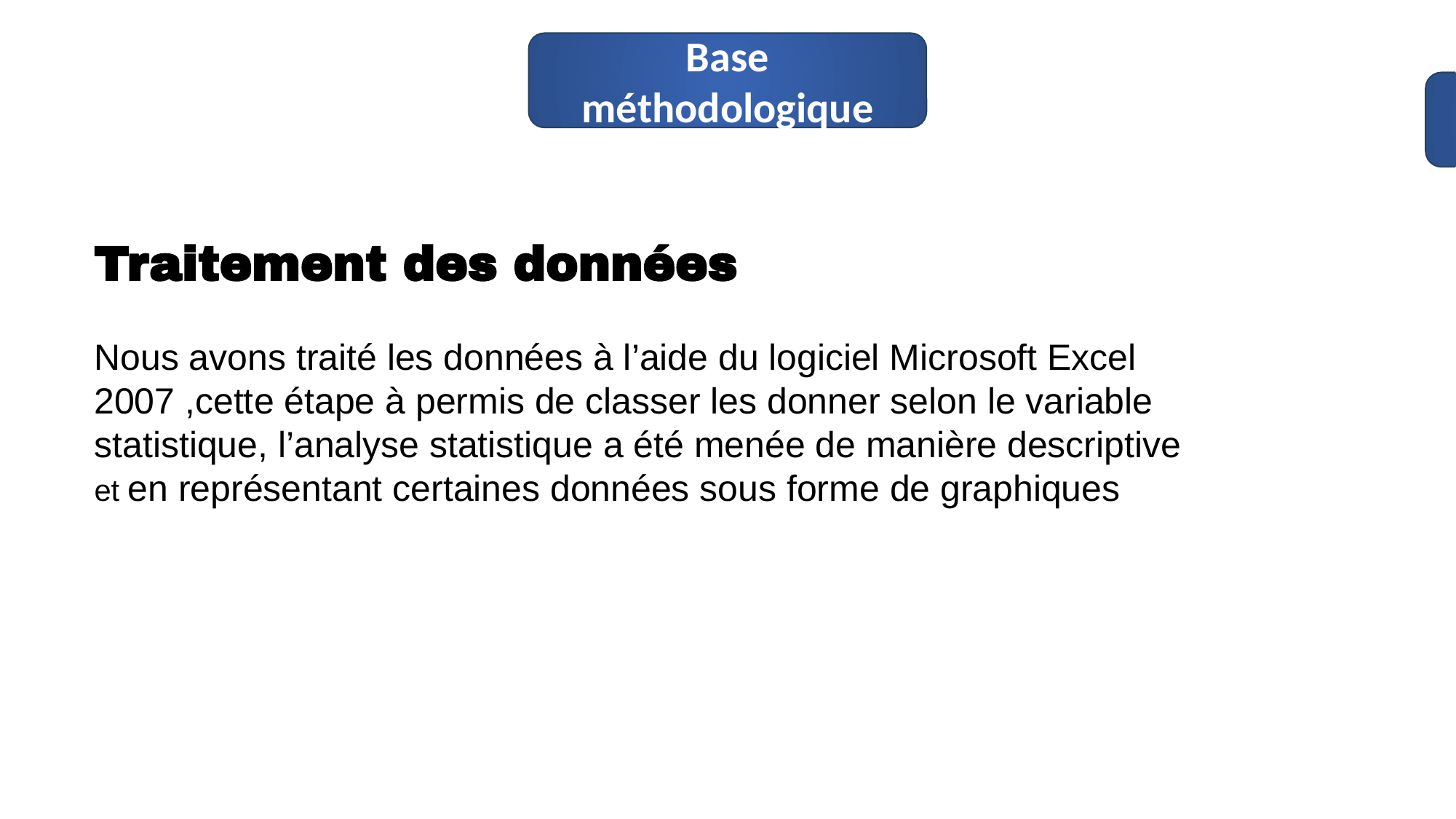

Base méthodologique
introduction
Traitement des données

Nous avons traité les données à l’aide du logiciel Microsoft Excel 2007 ,cette étape à permis de classer les donner selon le variable statistique, l’analyse statistique a été menée de manière descriptive et en représentant certaines données sous forme de graphiques